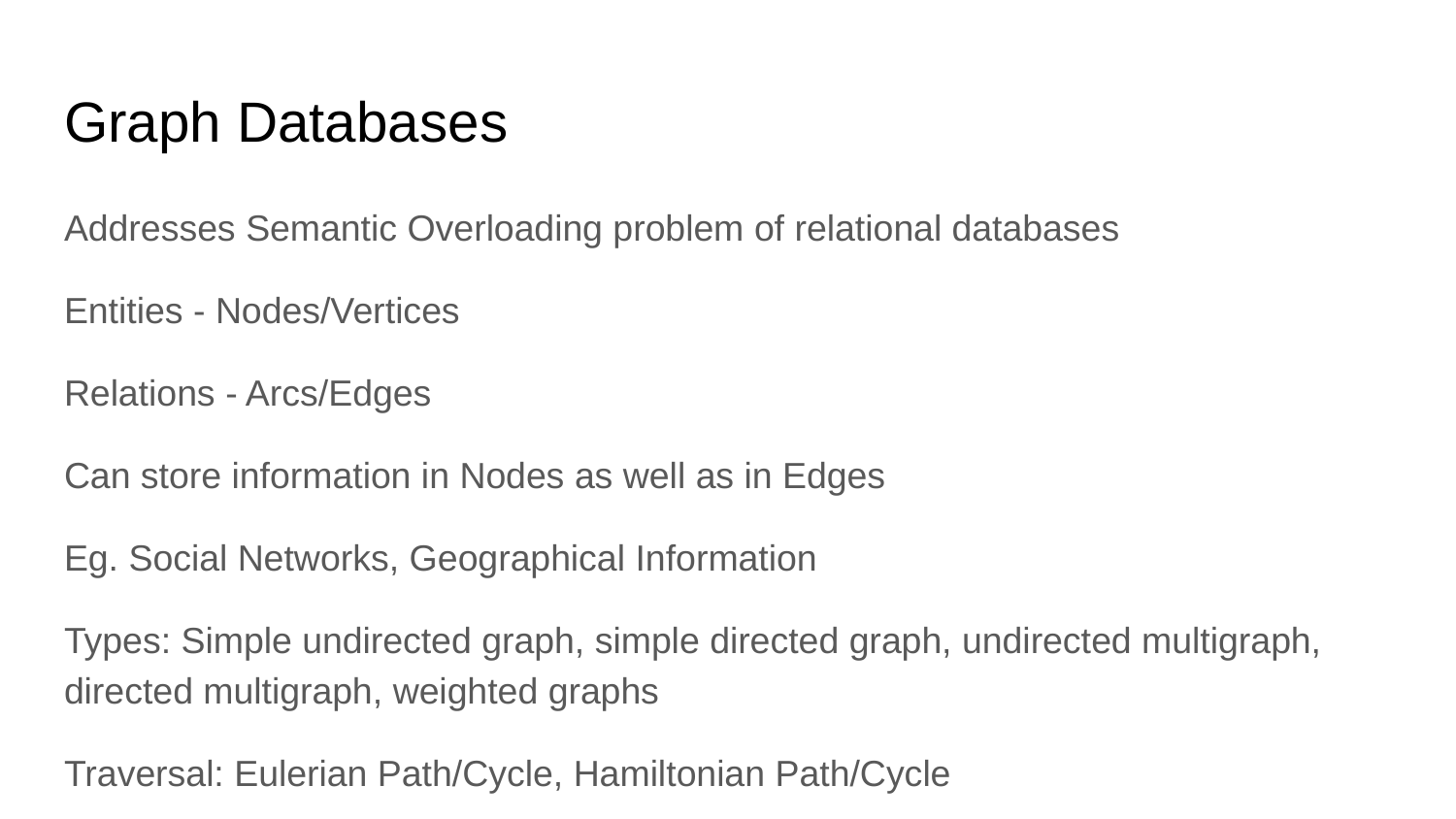

# Graph Databases
Addresses Semantic Overloading problem of relational databases
Entities - Nodes/Vertices
Relations - Arcs/Edges
Can store information in Nodes as well as in Edges
Eg. Social Networks, Geographical Information
Types: Simple undirected graph, simple directed graph, undirected multigraph, directed multigraph, weighted graphs
Traversal: Eulerian Path/Cycle, Hamiltonian Path/Cycle